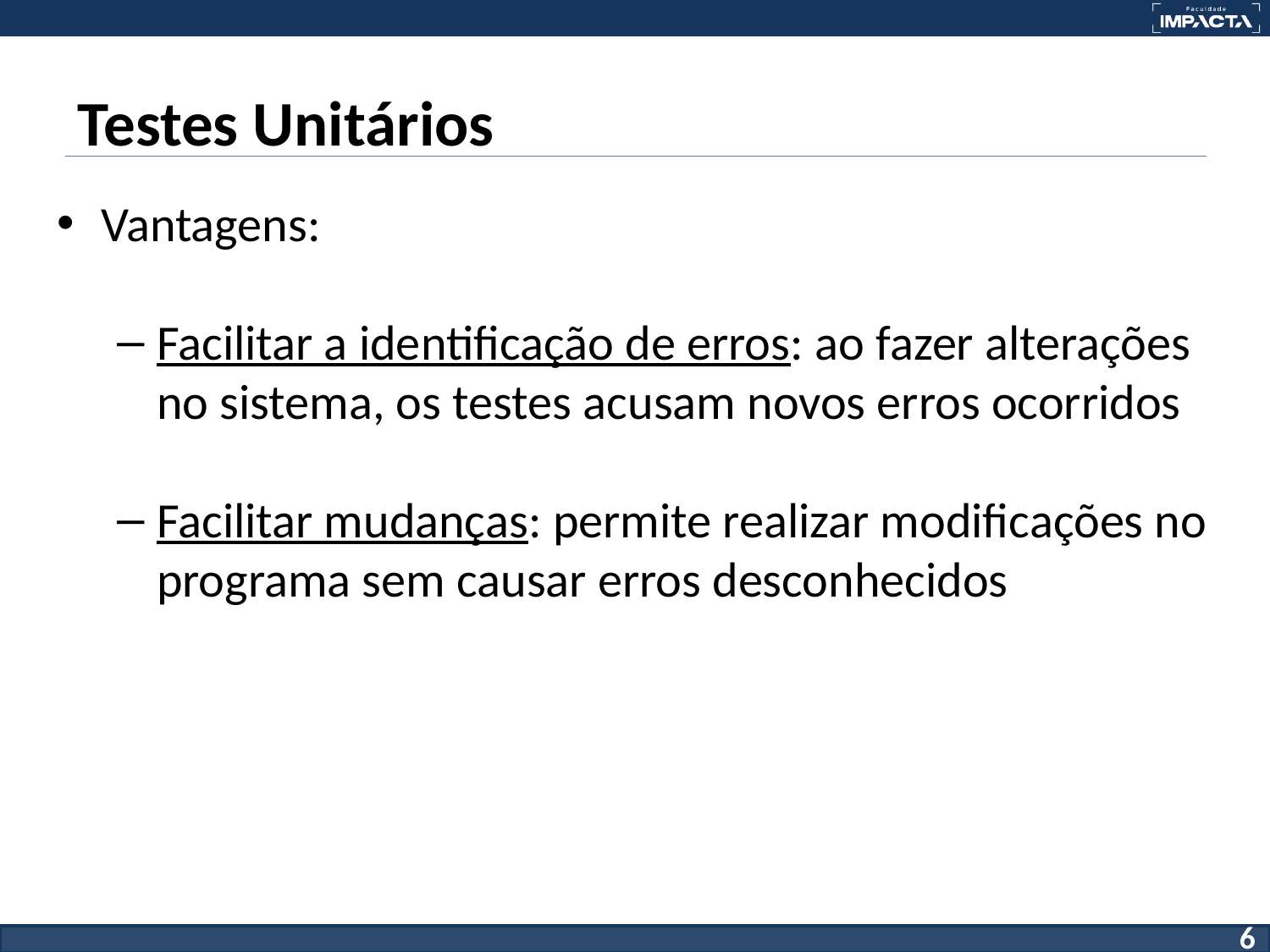

# Testes Unitários
Vantagens:

Facilitar a identificação de erros: ao fazer alterações no sistema, os testes acusam novos erros ocorridos

Facilitar mudanças: permite realizar modificações no programa sem causar erros desconhecidos

6